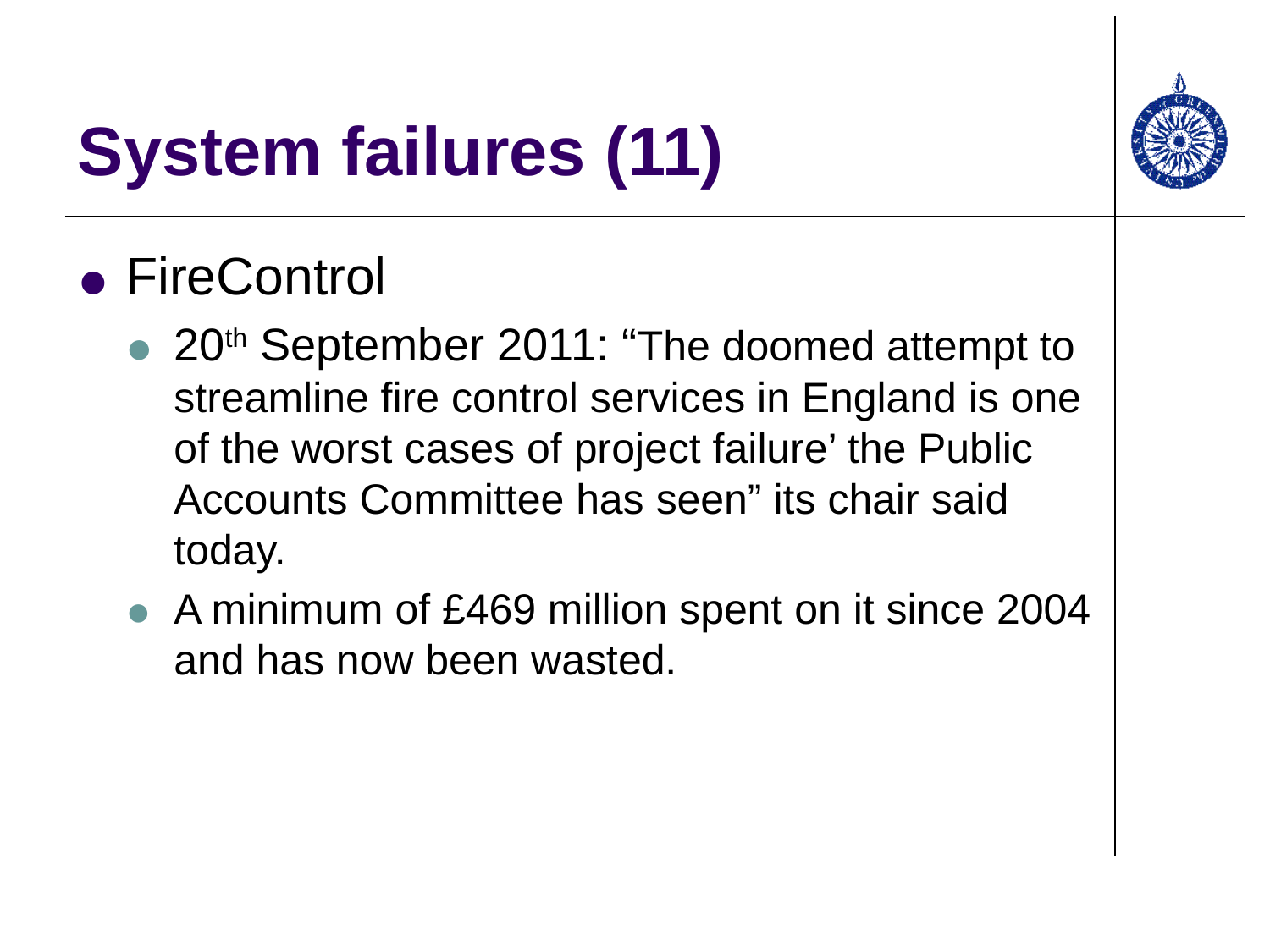

# System failures (11)
FireControl
20th September 2011: “The doomed attempt to streamline fire control services in England is one of the worst cases of project failure’ the Public Accounts Committee has seen” its chair said today.
A minimum of £469 million spent on it since 2004 and has now been wasted.